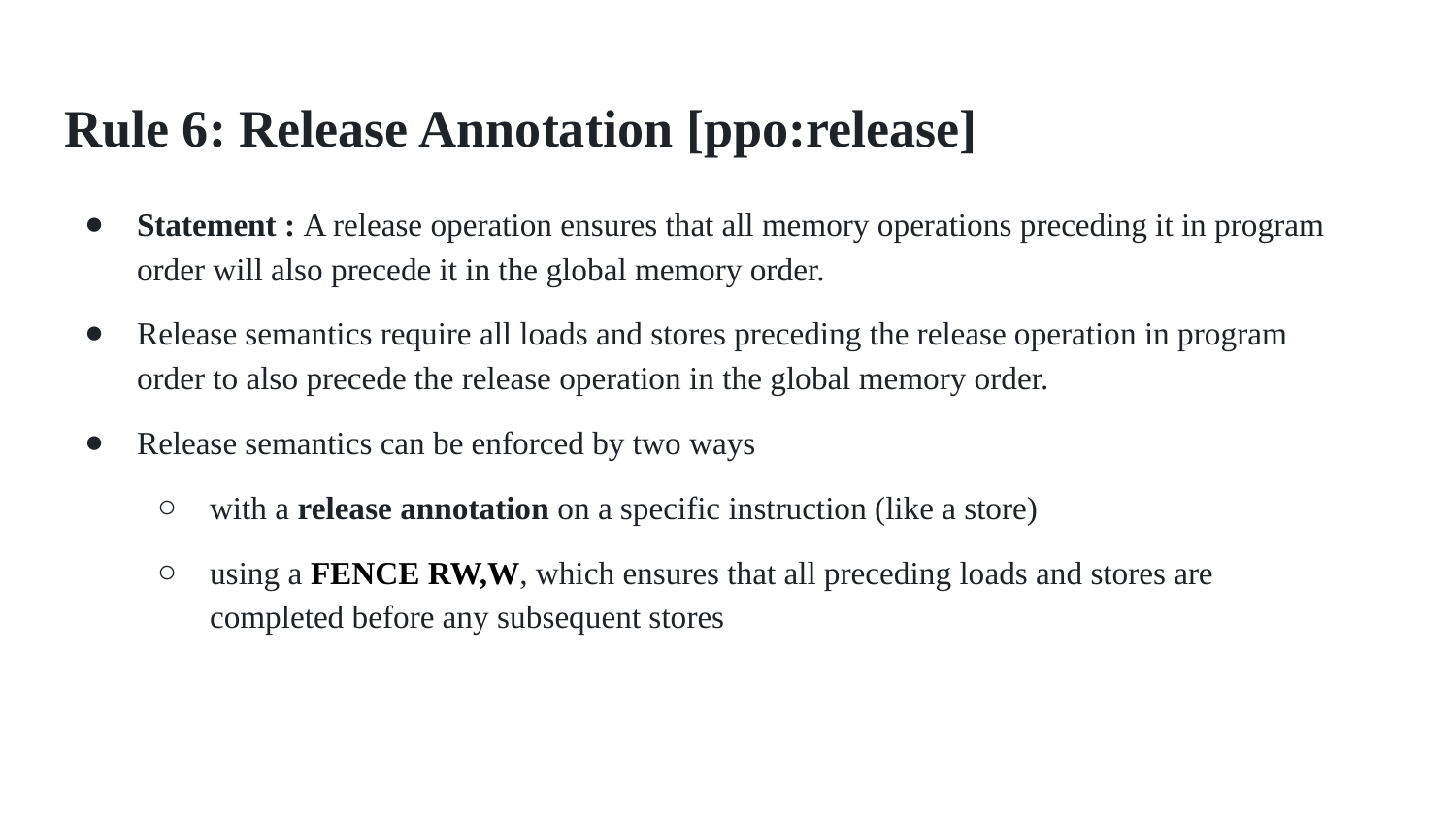

# Rule 6: Release Annotation [ppo:release]
Statement : A release operation ensures that all memory operations preceding it in program order will also precede it in the global memory order.
Release semantics require all loads and stores preceding the release operation in program order to also precede the release operation in the global memory order.
Release semantics can be enforced by two ways
with a release annotation on a specific instruction (like a store)
using a FENCE RW,W, which ensures that all preceding loads and stores are completed before any subsequent stores